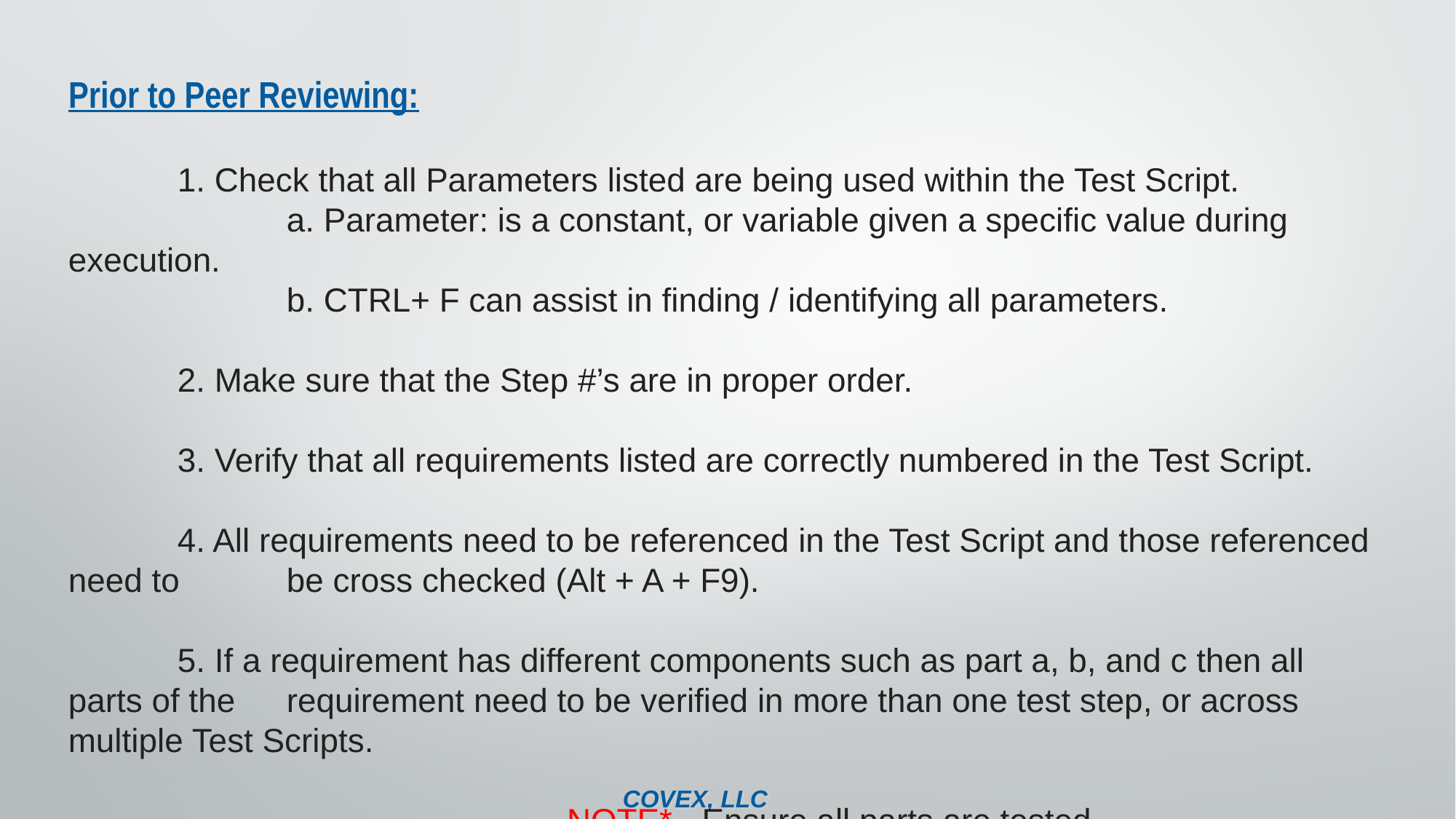

# Prior to Peer Reviewing:
	1. Check that all Parameters listed are being used within the Test Script.
		a. Parameter: is a constant, or variable given a specific value during execution.
		b. CTRL+ F can assist in finding / identifying all parameters.

	2. Make sure that the Step #’s are in proper order.

	3. Verify that all requirements listed are correctly numbered in the Test Script.

	4. All requirements need to be referenced in the Test Script and those referenced need to 	be cross checked (Alt + A + F9).

	5. If a requirement has different components such as part a, b, and c then all parts of the 	requirement need to be verified in more than one test step, or across multiple Test Scripts.

		NOTE* - Ensure all parts are tested